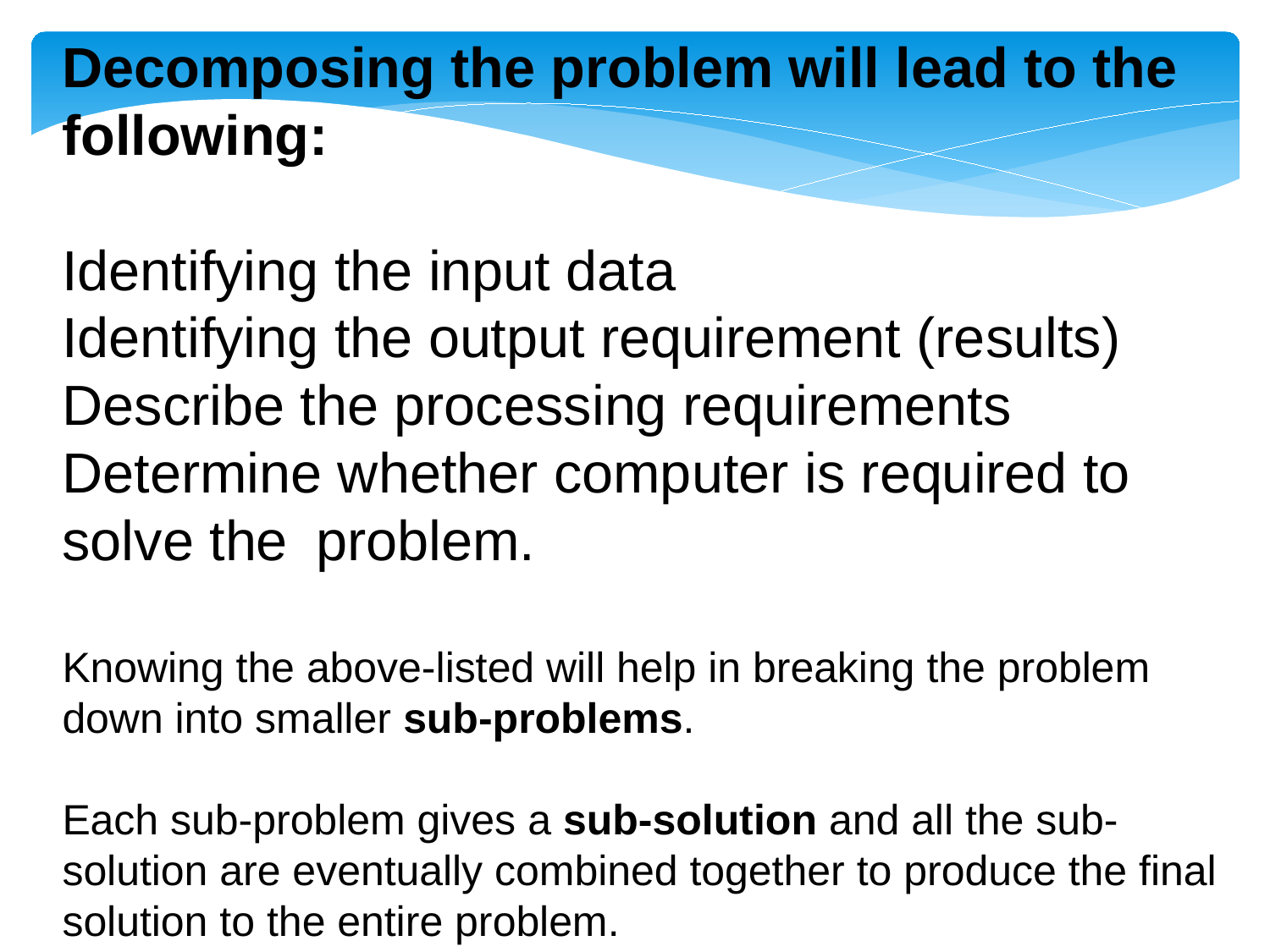

Decomposing the problem will lead to the following:

Identifying the input data
Identifying the output requirement (results)
Describe the processing requirements
Determine whether computer is required to solve the 	problem.

Knowing the above-listed will help in breaking the problem down into smaller sub-problems.

Each sub-problem gives a sub-solution and all the sub-solution are eventually combined together to produce the final solution to the entire problem.